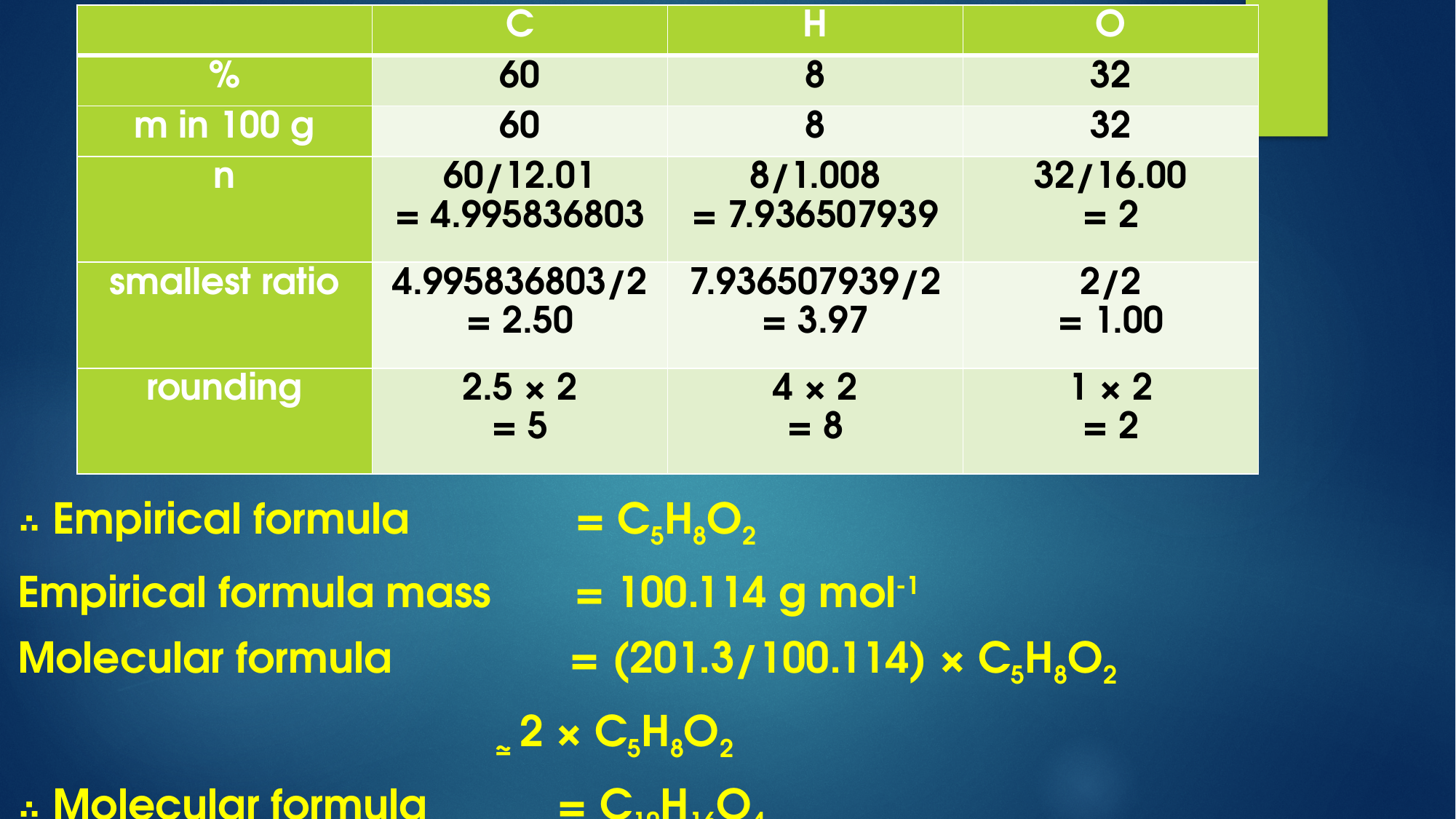

|  | C | H | O |
| --- | --- | --- | --- |
| % | 60 | 8 | 32 |
| m in 100 g | 60 | 8 | 32 |
| n | 60/12.01 = 4.995836803 | 8/1.008 = 7.936507939 | 32/16.00 = 2 |
| smallest ratio | 4.995836803/2 = 2.50 | 7.936507939/2 = 3.97 | 2/2 = 1.00 |
| rounding | 2.5 × 2 = 5 | 4 × 2 = 8 | 1 × 2 = 2 |
∴ Empirical formula              = C5H8O2
Empirical formula mass       = 100.114 g mol-1
Molecular formula               = (201.3/100.114) × C5H8O2
                                                                     ≃ 2 × C5H8O2
∴ Molecular formula           = C10H16O4